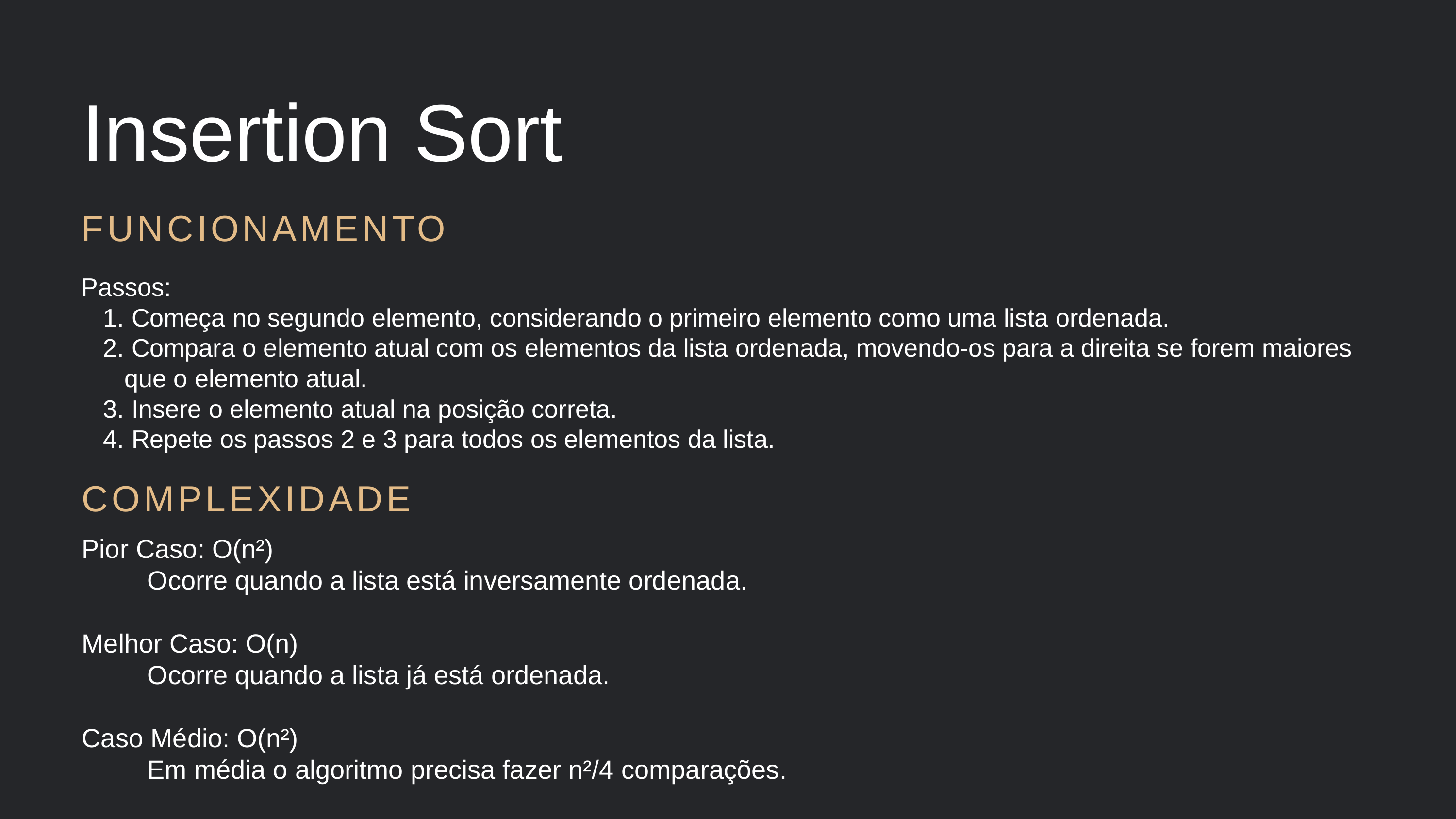

Insertion Sort
FUNCIONAMENTO
Passos:
 Começa no segundo elemento, considerando o primeiro elemento como uma lista ordenada.
 Compara o elemento atual com os elementos da lista ordenada, movendo-os para a direita se forem maiores que o elemento atual.
 Insere o elemento atual na posição correta.
 Repete os passos 2 e 3 para todos os elementos da lista.

COMPLEXIDADE
Pior Caso: O(n²)
         Ocorre quando a lista está inversamente ordenada.

Melhor Caso: O(n)
         Ocorre quando a lista já está ordenada.

Caso Médio: O(n²)
         Em média o algoritmo precisa fazer n²/4 comparações.